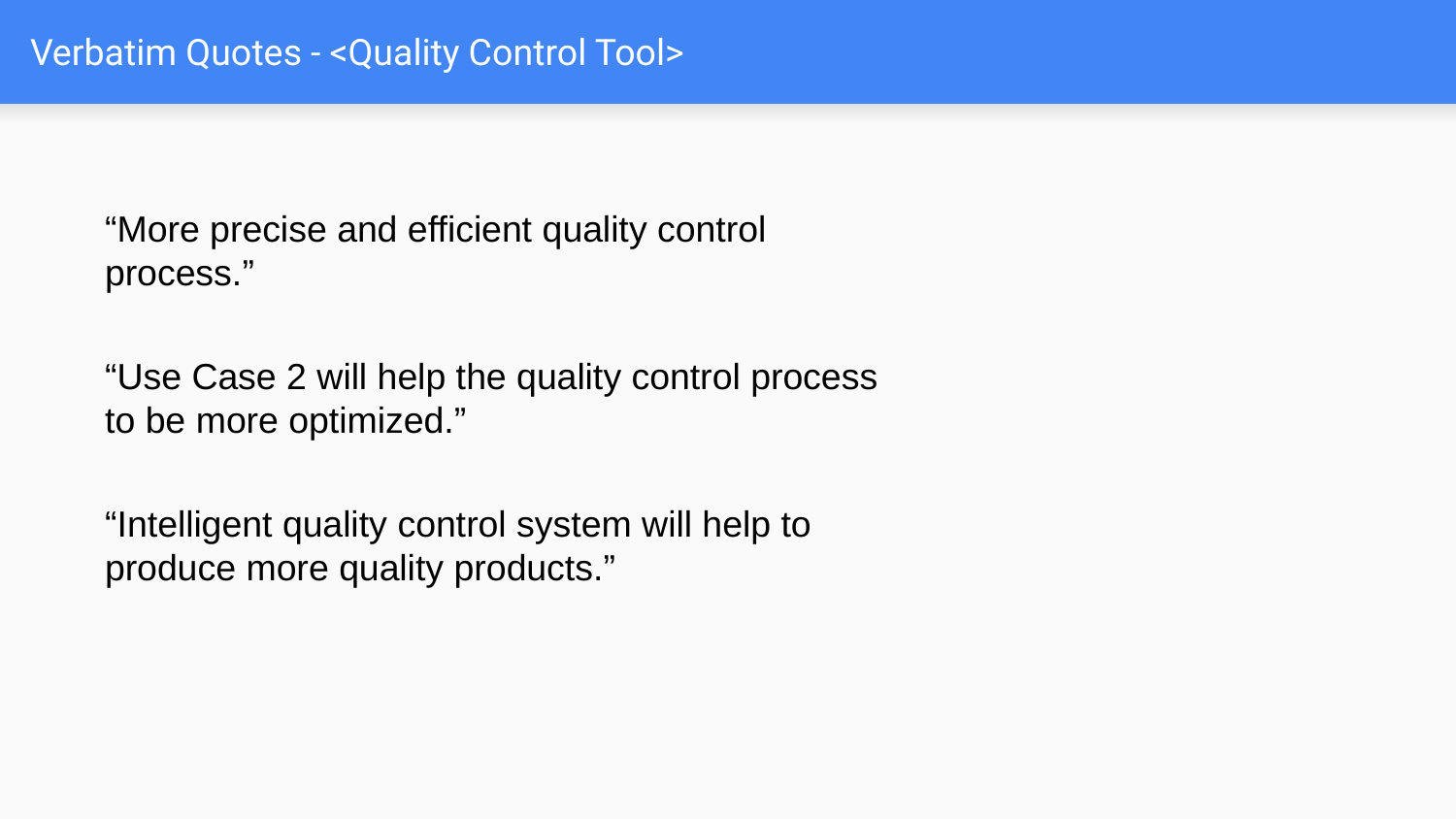

# Verbatim Quotes - <Quality Control Tool>
“More precise and efficient quality control process.”
“Use Case 2 will help the quality control process to be more optimized.”
“Intelligent quality control system will help to produce more quality products.”